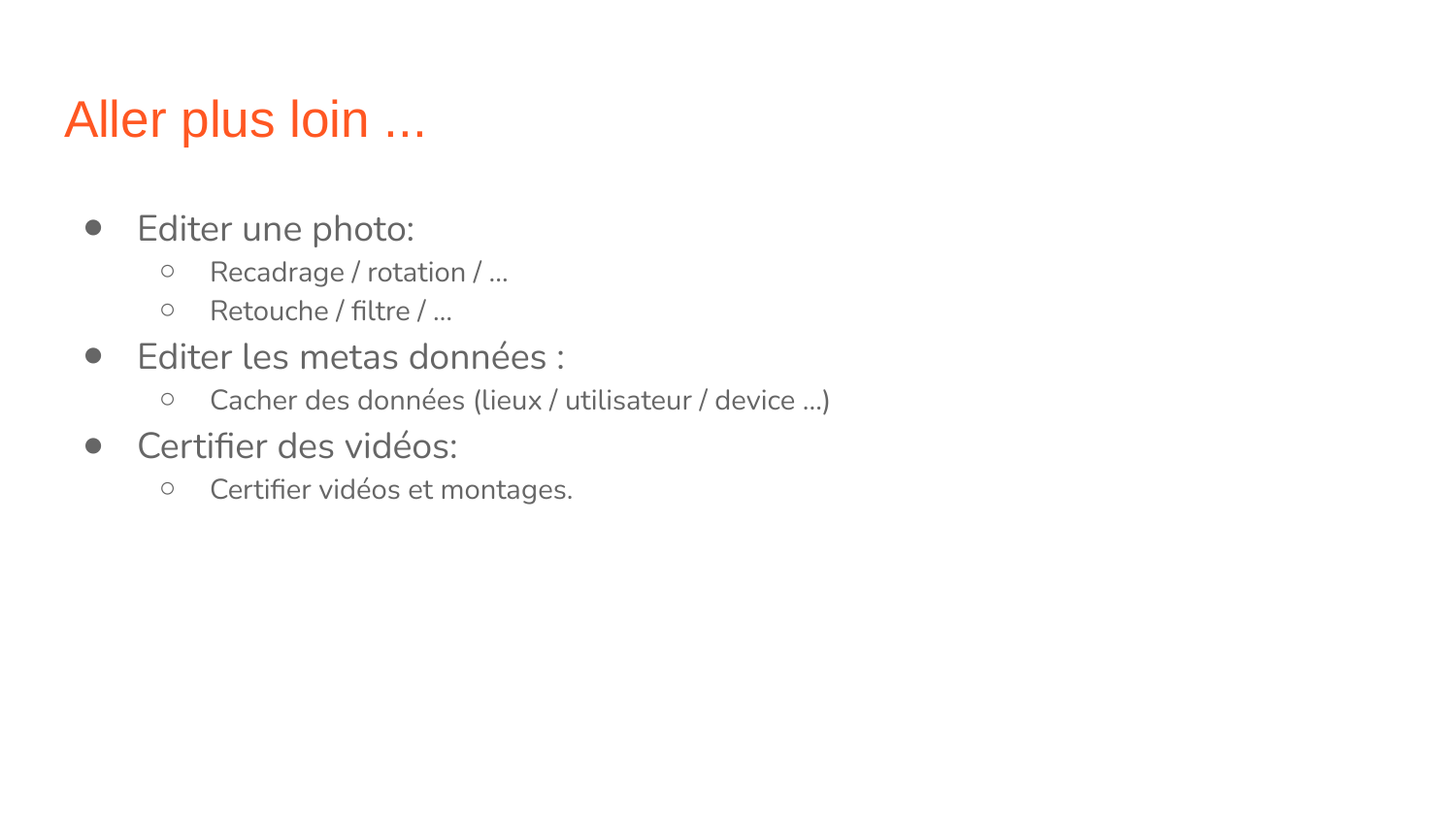

# Aller plus loin ...
Editer une photo:
Recadrage / rotation / ...
Retouche / filtre / …
Editer les metas données :
Cacher des données (lieux / utilisateur / device ...)
Certifier des vidéos:
Certifier vidéos et montages.